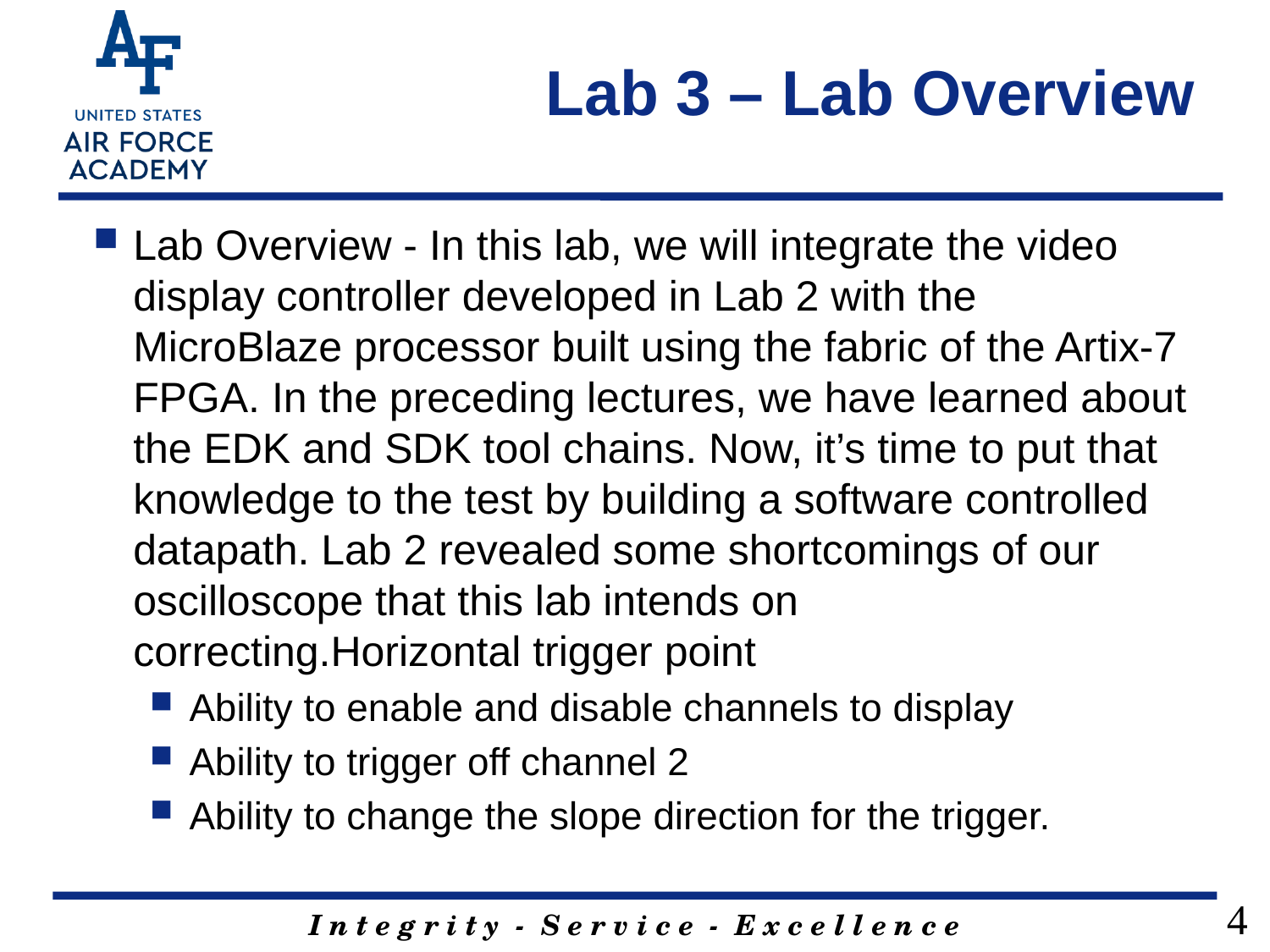

# Lab 3 – Lab Overview
Lab Overview - In this lab, we will integrate the video display controller developed in Lab 2 with the MicroBlaze processor built using the fabric of the Artix-7 FPGA. In the preceding lectures, we have learned about the EDK and SDK tool chains. Now, it’s time to put that knowledge to the test by building a software controlled datapath. Lab 2 revealed some shortcomings of our oscilloscope that this lab intends on correcting.Horizontal trigger point
Ability to enable and disable channels to display
Ability to trigger off channel 2
Ability to change the slope direction for the trigger.
4